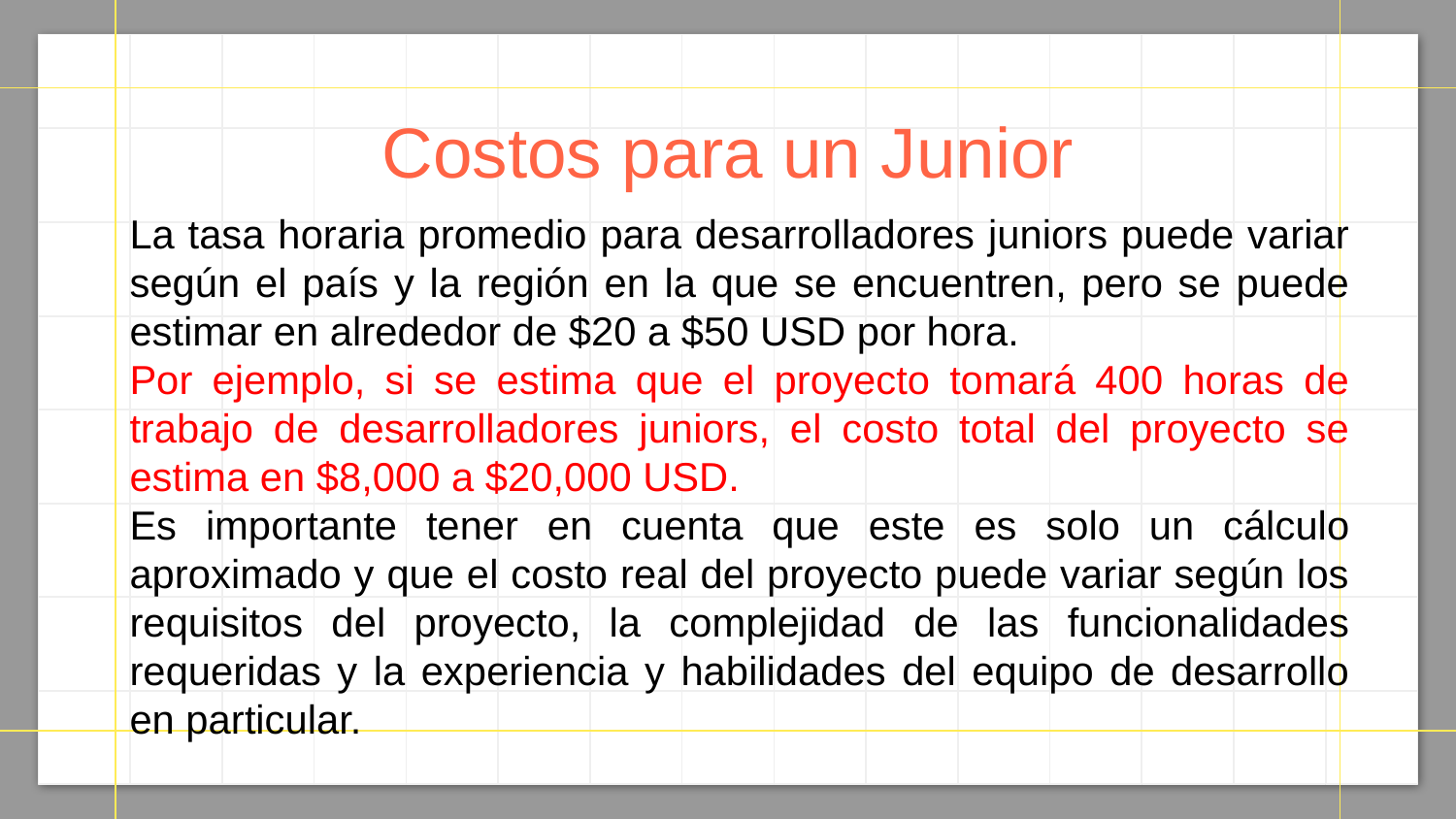

# Costos para un Junior
La tasa horaria promedio para desarrolladores juniors puede variar según el país y la región en la que se encuentren, pero se puede estimar en alrededor de $20 a $50 USD por hora.
Por ejemplo, si se estima que el proyecto tomará 400 horas de trabajo de desarrolladores juniors, el costo total del proyecto se estima en $8,000 a $20,000 USD.
Es importante tener en cuenta que este es solo un cálculo aproximado y que el costo real del proyecto puede variar según los requisitos del proyecto, la complejidad de las funcionalidades requeridas y la experiencia y habilidades del equipo de desarrollo en particular.